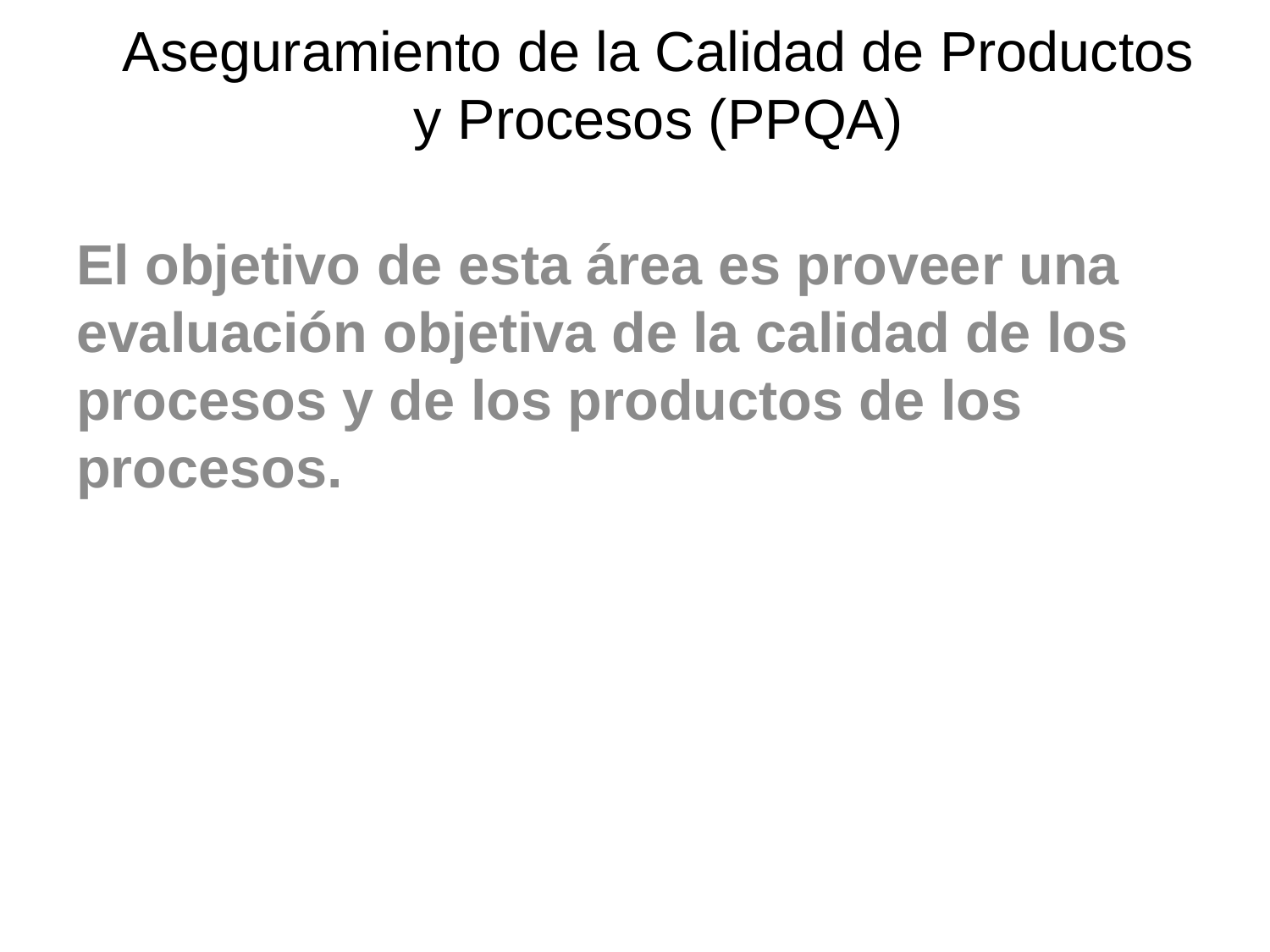

Aseguramiento de la Calidad de Productos
 y Procesos (PPQA)
El objetivo de esta área es proveer una evaluación objetiva de la calidad de los procesos y de los productos de los procesos.